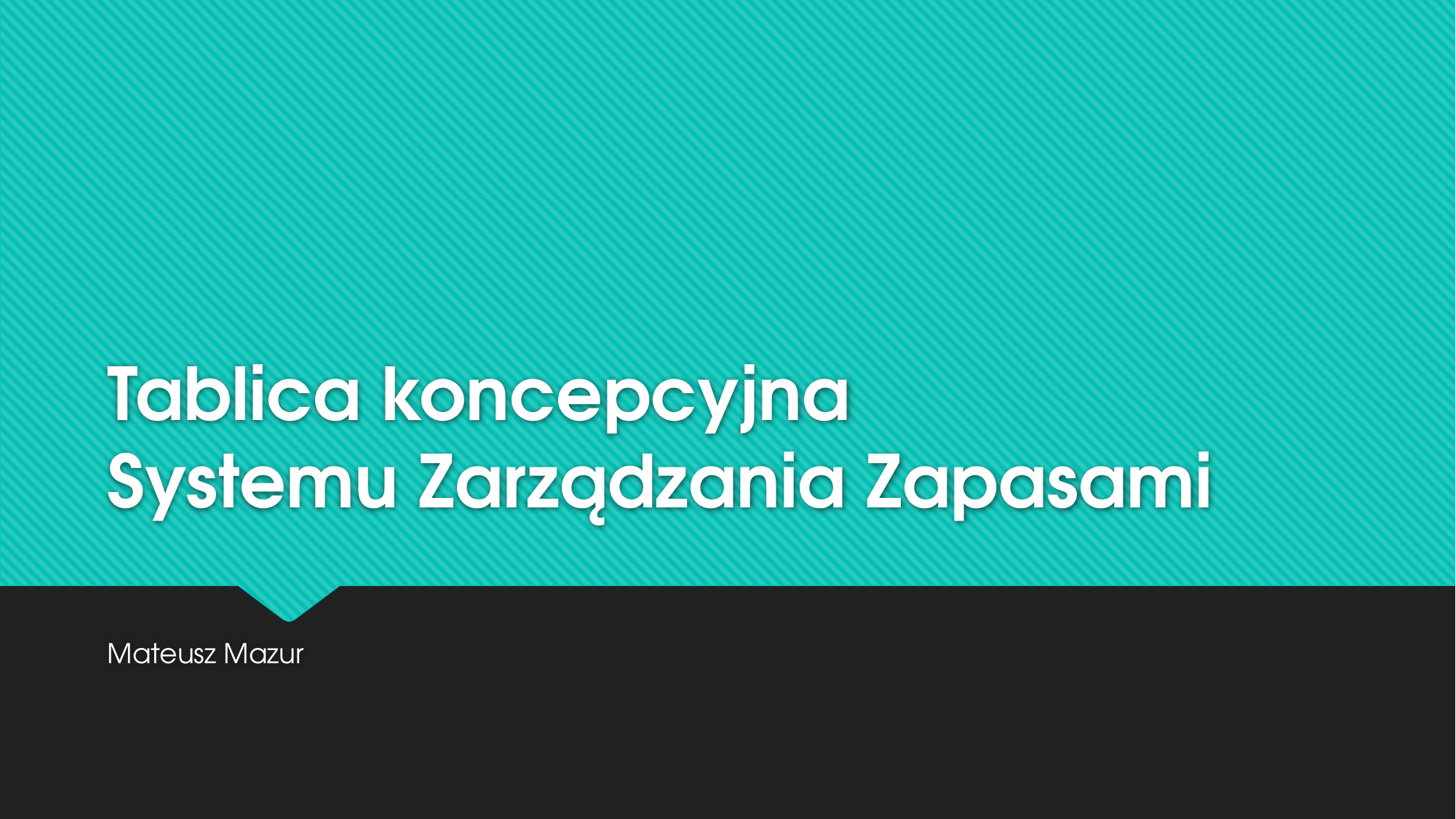

# Tablica koncepcyjna Systemu Zarządzania Zapasami
Mateusz Mazur